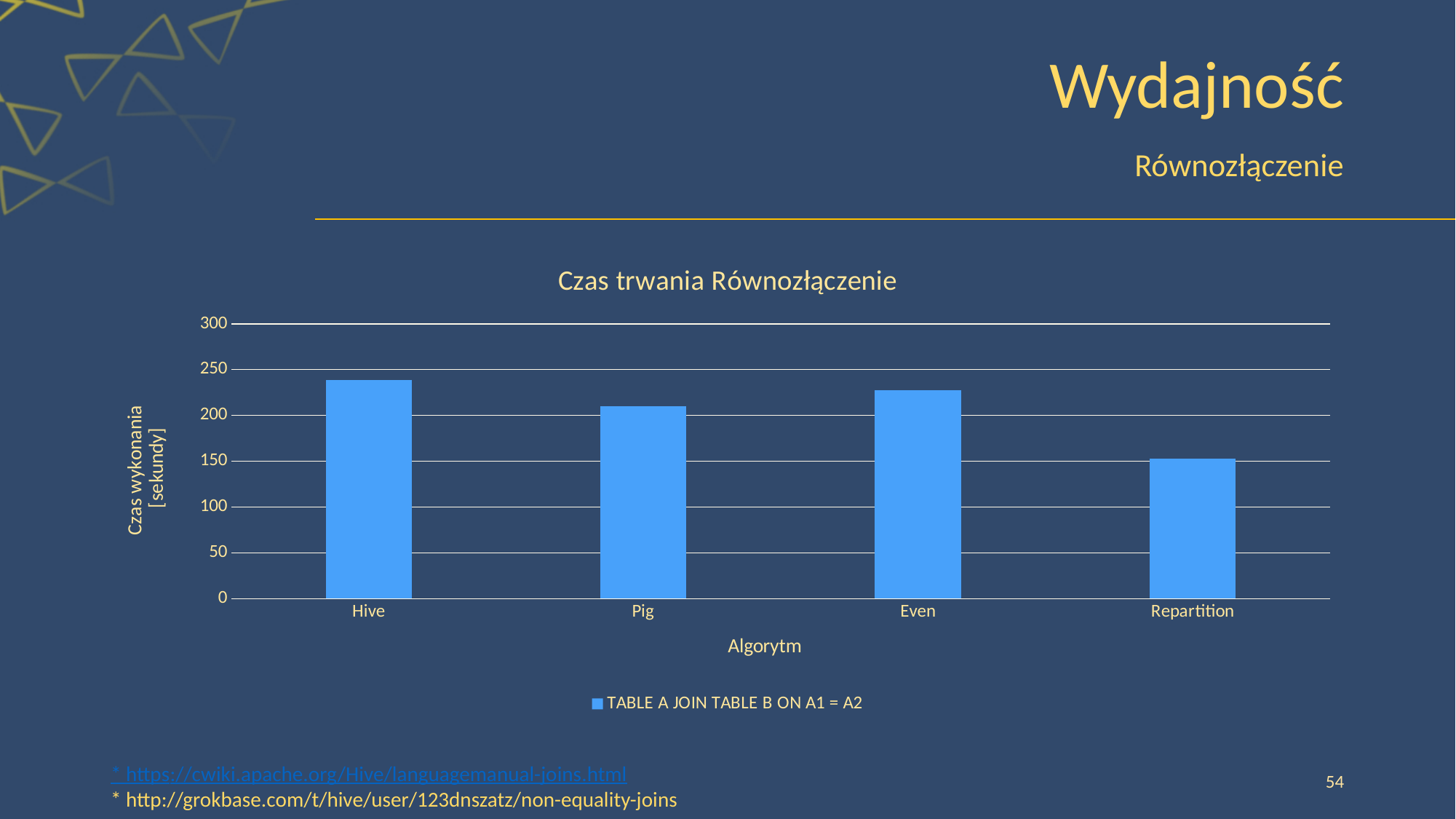

# Wydajność
Równozłączenie

### Chart: Czas trwania Równozłączenie

| Category | TABLE A JOIN TABLE B ON A1 = A2 |
|---|---|
| Hive | 238.7 |
| Pig | 209.7 |
| Even | 227.7 |
| Repartition | 153.0 |
* https://cwiki.apache.org/Hive/languagemanual-joins.html
* http://grokbase.com/t/hive/user/123dnszatz/non-equality-joins
54